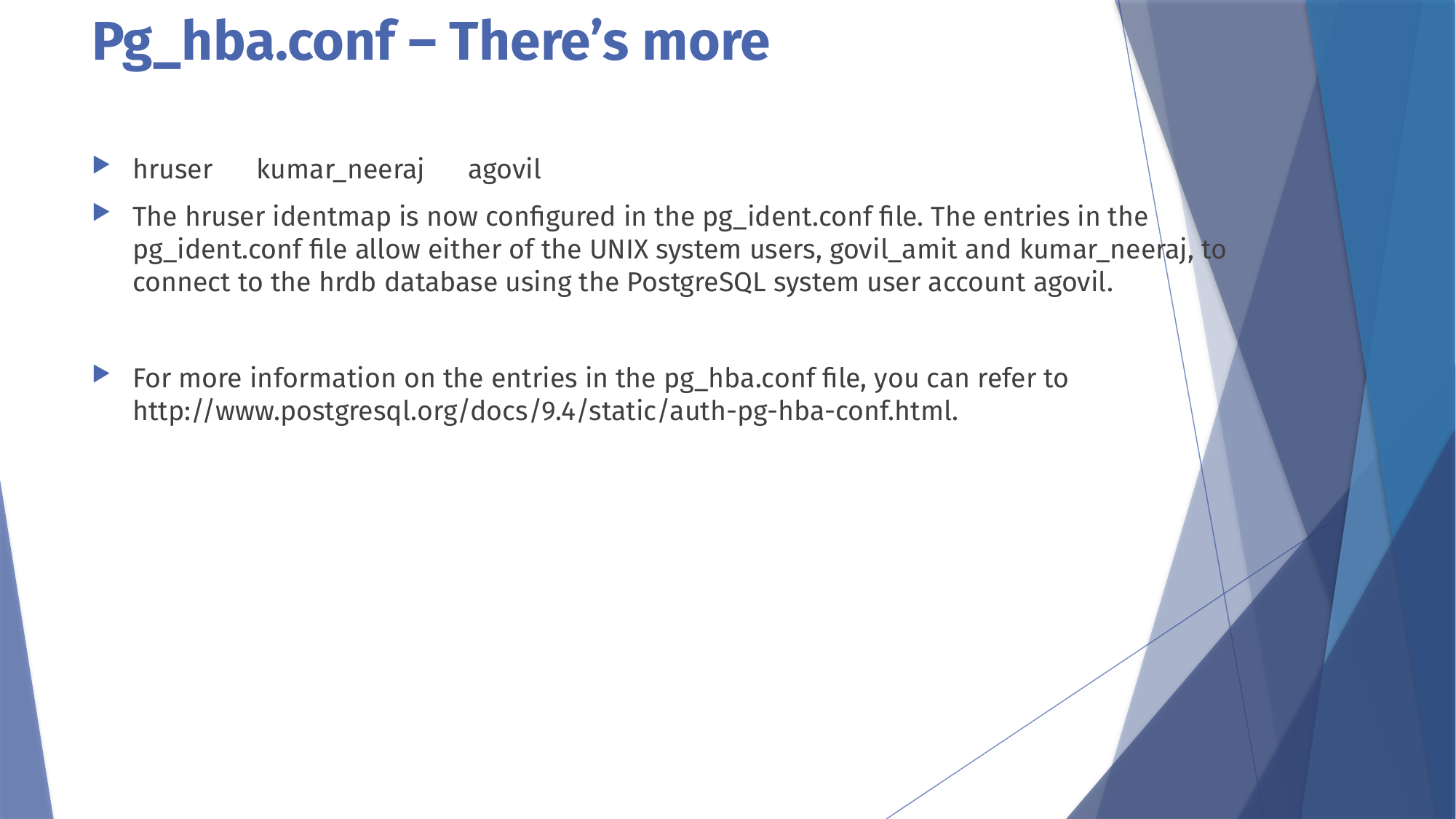

# Pg_hba.conf – There’s more
hruser      kumar_neeraj      agovil
The hruser identmap is now configured in the pg_ident.conf file. The entries in the pg_ident.conf file allow either of the UNIX system users, govil_amit and kumar_neeraj, to connect to the hrdb database using the PostgreSQL system user account agovil.

For more information on the entries in the pg_hba.conf file, you can refer to http://www.postgresql.org/docs/9.4/static/auth-pg-hba-conf.html.